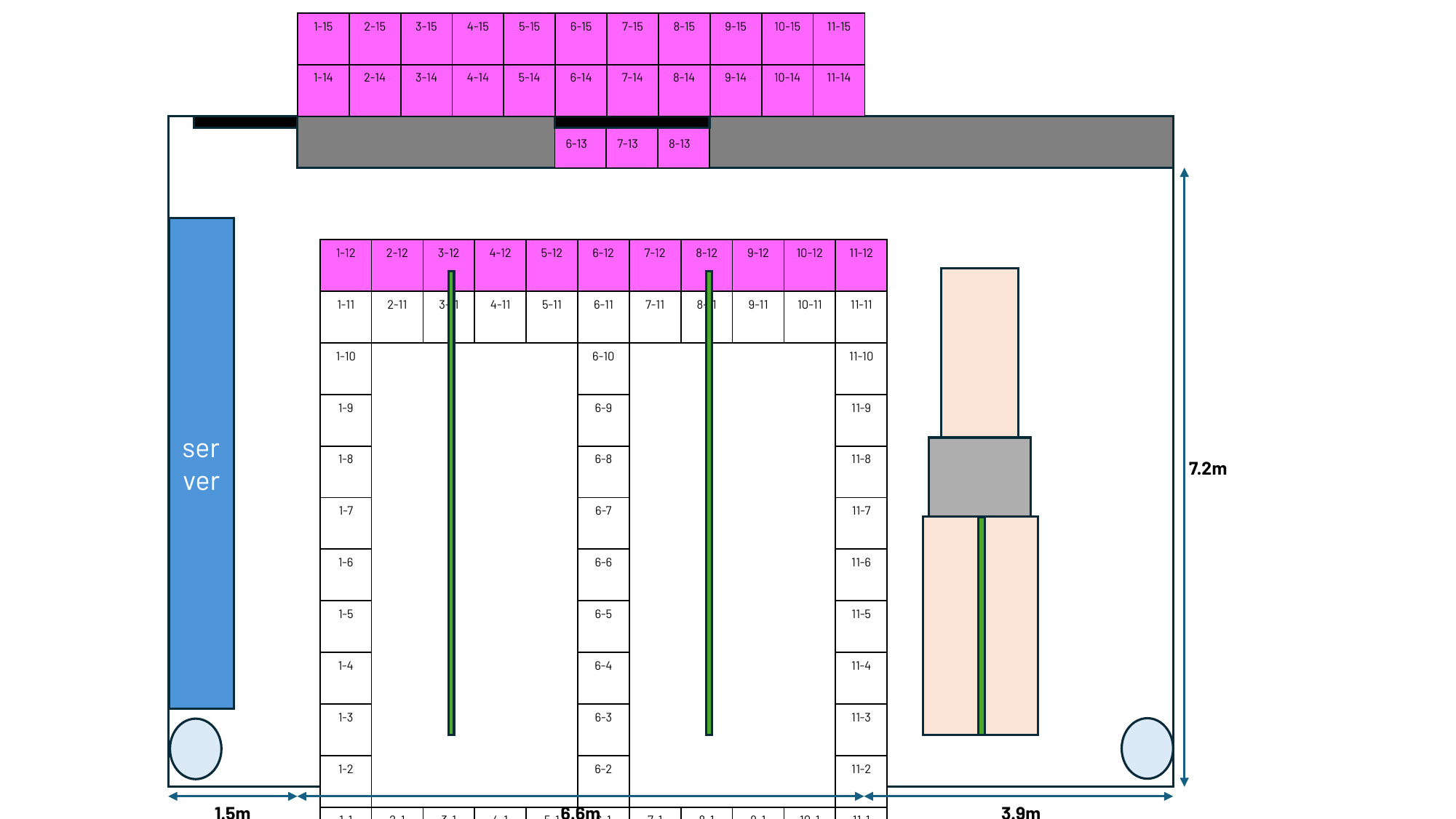

| 1-15 | 2-15 | 3-15 | 4-15 | 5-15 | 6-15 | 7-15 | 8-15 | 9-15 | 10-15 | 11-15 |
| --- | --- | --- | --- | --- | --- | --- | --- | --- | --- | --- |
| 1-14 | 2-14 | 3-14 | 4-14 | 5-14 | 6-14 | 7-14 | 8-14 | 9-14 | 10-14 | 11-14 |

| 6-13 | 7-13 | 8-13 |
| --- | --- | --- |
server
| 1-12 | 2-12 | 3-12 | 4-12 | 5-12 | 6-12 | 7-12 | 8-12 | 9-12 | 10-12 | 11-12 |
| --- | --- | --- | --- | --- | --- | --- | --- | --- | --- | --- |
| 1-11 | 2-11 | 3-11 | 4-11 | 5-11 | 6-11 | 7-11 | 8-11 | 9-11 | 10-11 | 11-11 |
| 1-10 |  |  |  |  | 6-10 |  |  |  |  | 11-10 |
| 1-9 |  |  |  |  | 6-9 |  |  |  |  | 11-9 |
| 1-8 |  |  |  |  | 6-8 |  |  |  |  | 11-8 |
| 1-7 |  |  |  |  | 6-7 |  |  |  |  | 11-7 |
| 1-6 |  |  |  |  | 6-6 |  |  |  |  | 11-6 |
| 1-5 |  |  |  |  | 6-5 |  |  |  |  | 11-5 |
| 1-4 |  |  |  |  | 6-4 |  |  |  |  | 11-4 |
| 1-3 |  |  |  |  | 6-3 |  |  |  |  | 11-3 |
| 1-2 |  |  |  |  | 6-2 |  |  |  |  | 11-2 |
| 1-1 | 2-1 | 3-1 | 4-1 | 5-1 | 6-1 | 7-1 | 8-1 | 9-1 | 10-1 | 11-1 |

7.2m

1.5m
6.6m
3.9m